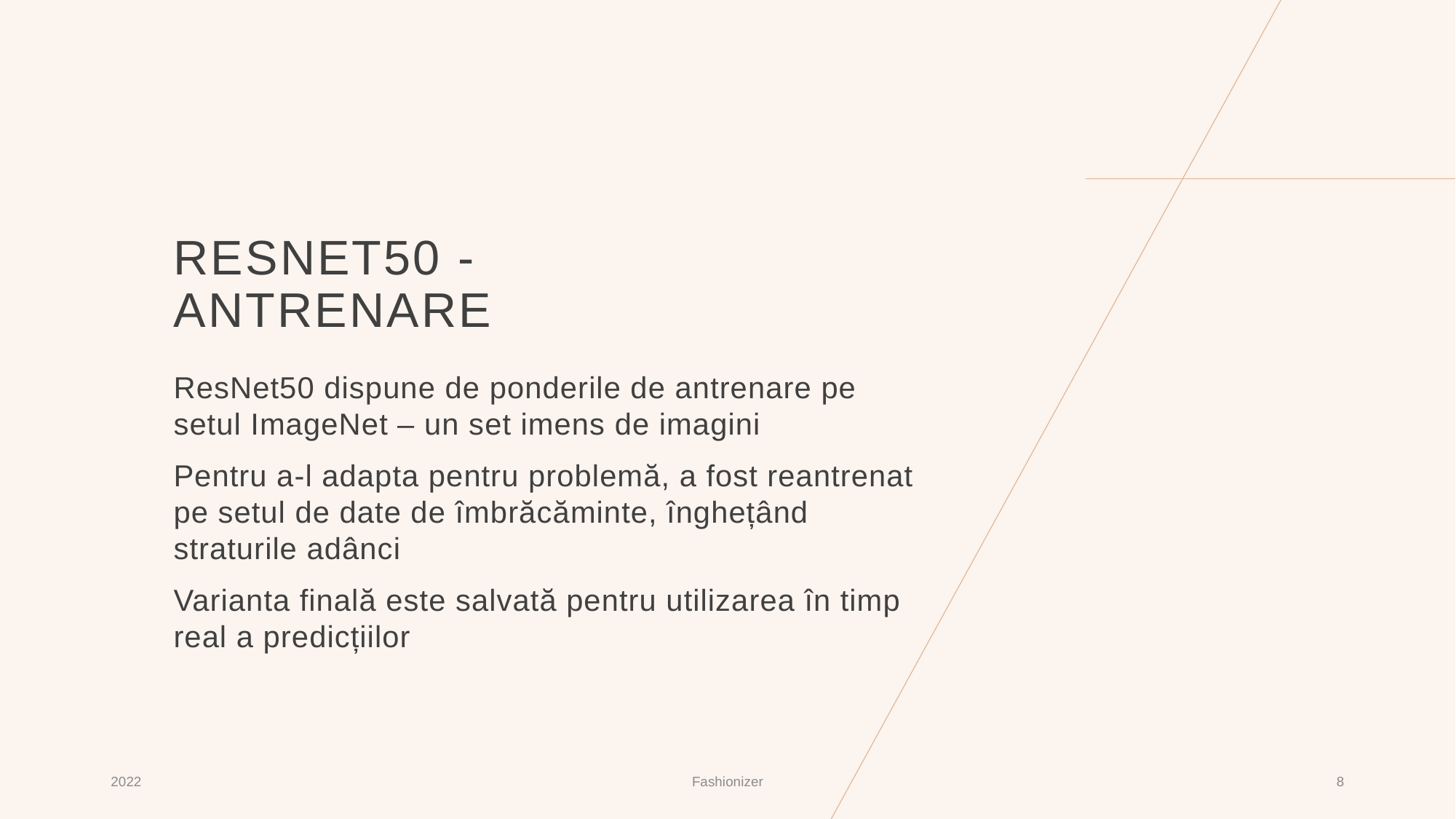

# ResNet50 - Antrenare
ResNet50 dispune de ponderile de antrenare pe setul ImageNet – un set imens de imagini
Pentru a-l adapta pentru problemă, a fost reantrenat pe setul de date de îmbrăcăminte, înghețând straturile adânci
Varianta finală este salvată pentru utilizarea în timp real a predicțiilor
2022
Fashionizer
8